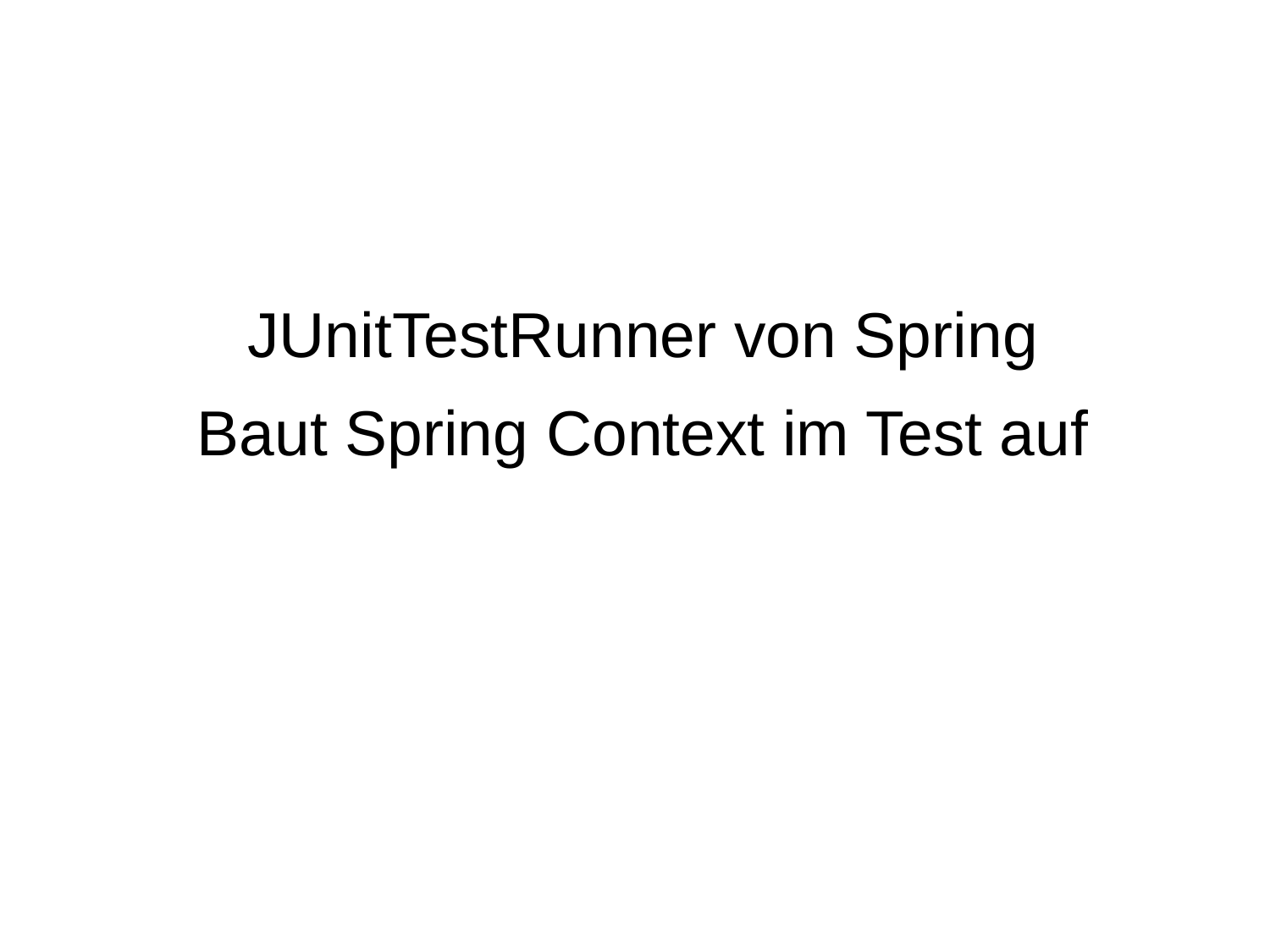

JUnitTestRunner von Spring
Baut Spring Context im Test auf